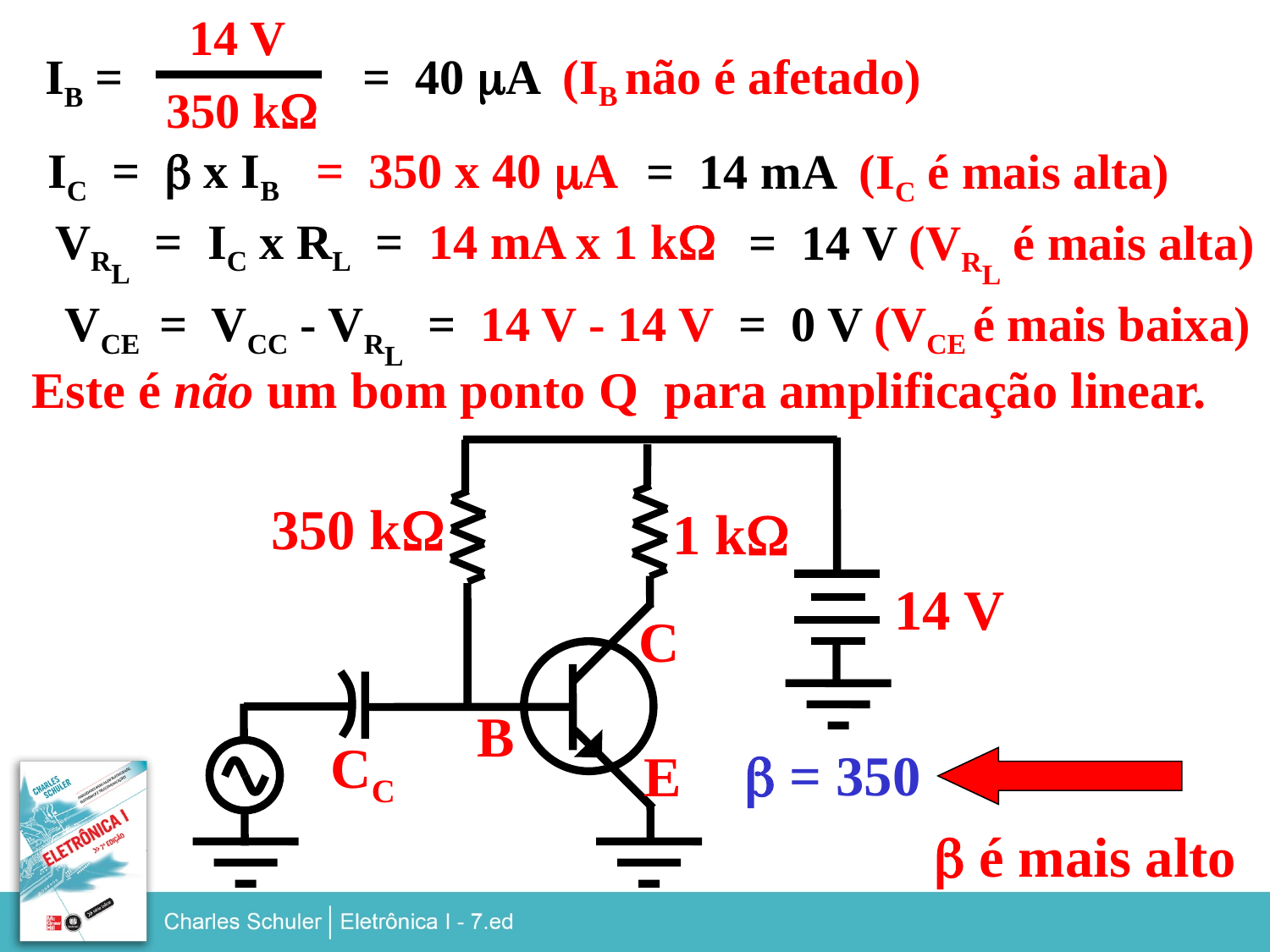

14 V
=  40 μA  (IB não é afetado)
IB =
350 kΩ

IC  =  β x IB
=  350 x 40 μA
=  14 mA  (IC é mais alta)
VRL  =  IC x RL  =  14 mA x 1 kΩ
=  14 V (VRL é mais alta)
VCE  =  VCC - VRL  =  14 V - 14 V  =  0 V (VCE é mais baixa)
Este é não um bom ponto Q  para amplificação linear.

350 kΩ

1 kΩ

14 V

C

B

CC

β = 350
E

β é mais alto